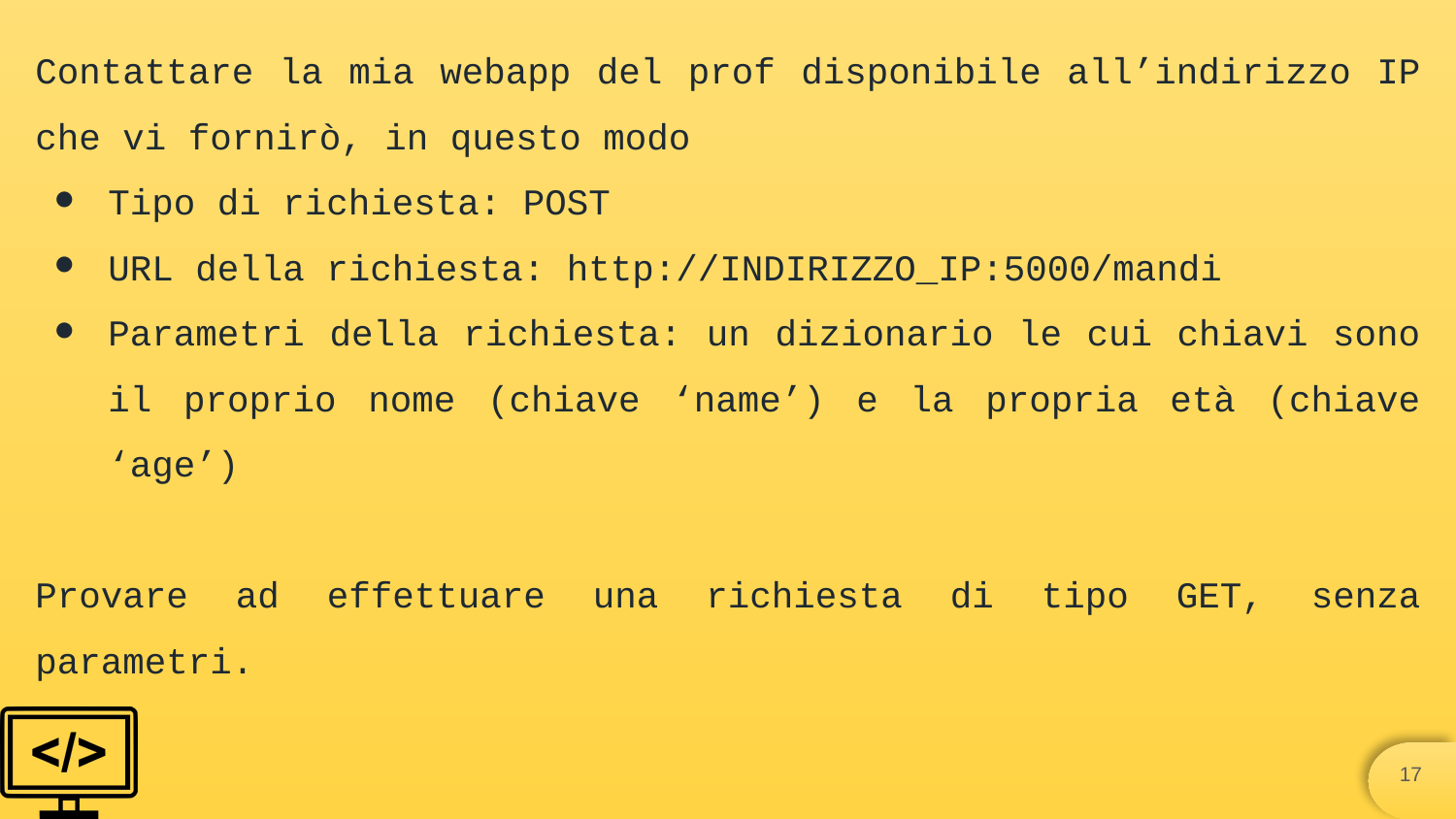

Contattare la mia webapp del prof disponibile all’indirizzo IP che vi fornirò, in questo modo
Tipo di richiesta: POST
URL della richiesta: http://INDIRIZZO_IP:5000/mandi
Parametri della richiesta: un dizionario le cui chiavi sono il proprio nome (chiave ‘name’) e la propria età (chiave ‘age’)

Provare ad effettuare una richiesta di tipo GET, senza parametri.
17